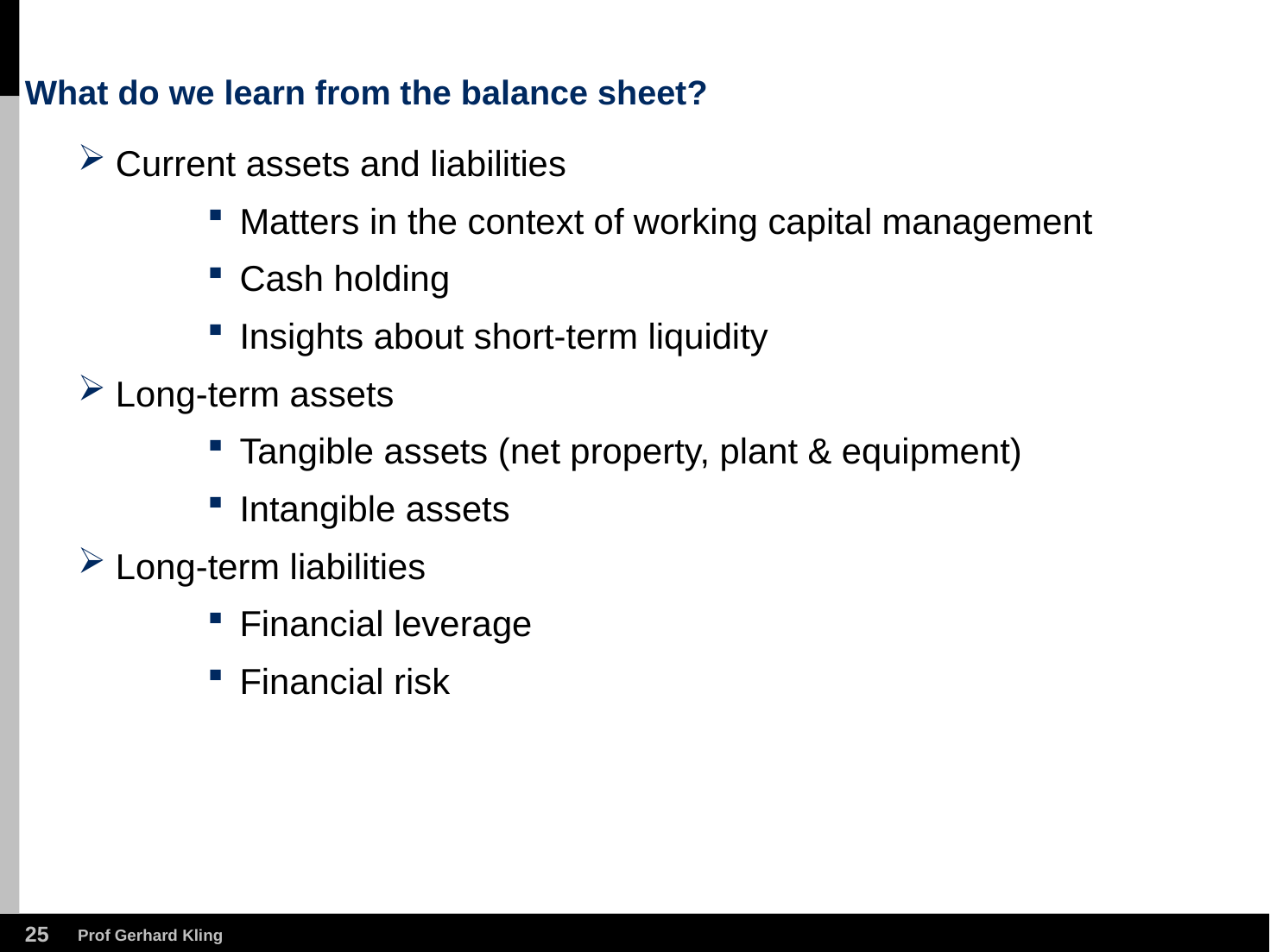

# What do we learn from the balance sheet?
Current assets and liabilities
Matters in the context of working capital management
Cash holding
Insights about short-term liquidity
Long-term assets
Tangible assets (net property, plant & equipment)
Intangible assets
Long-term liabilities
Financial leverage
Financial risk
25
Prof Gerhard Kling